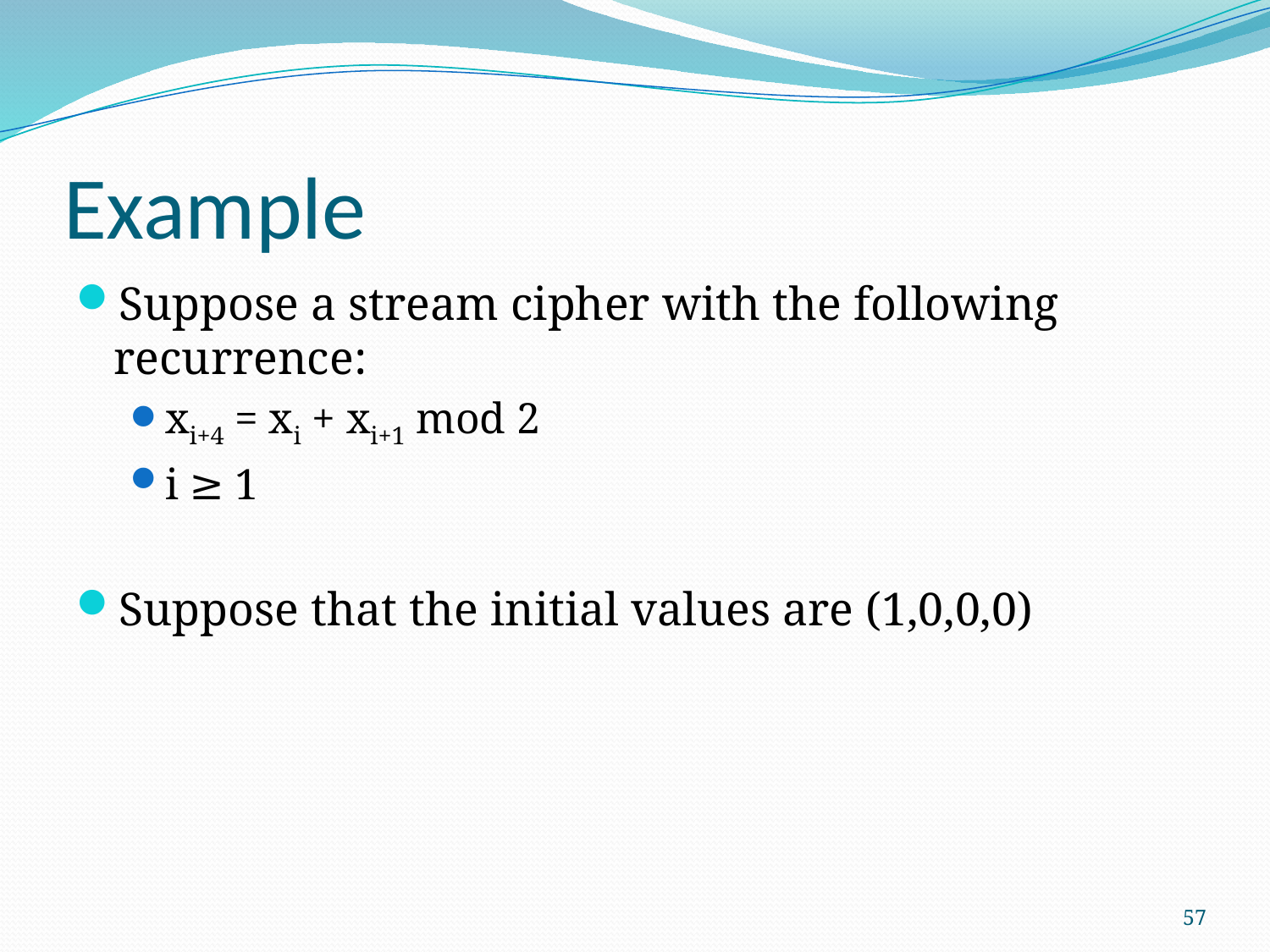

# Example
Suppose a stream cipher with the following recurrence:
xi+4 = xi + xi+1 mod 2
i ≥ 1

Suppose that the initial values are (1,0,0,0)
57